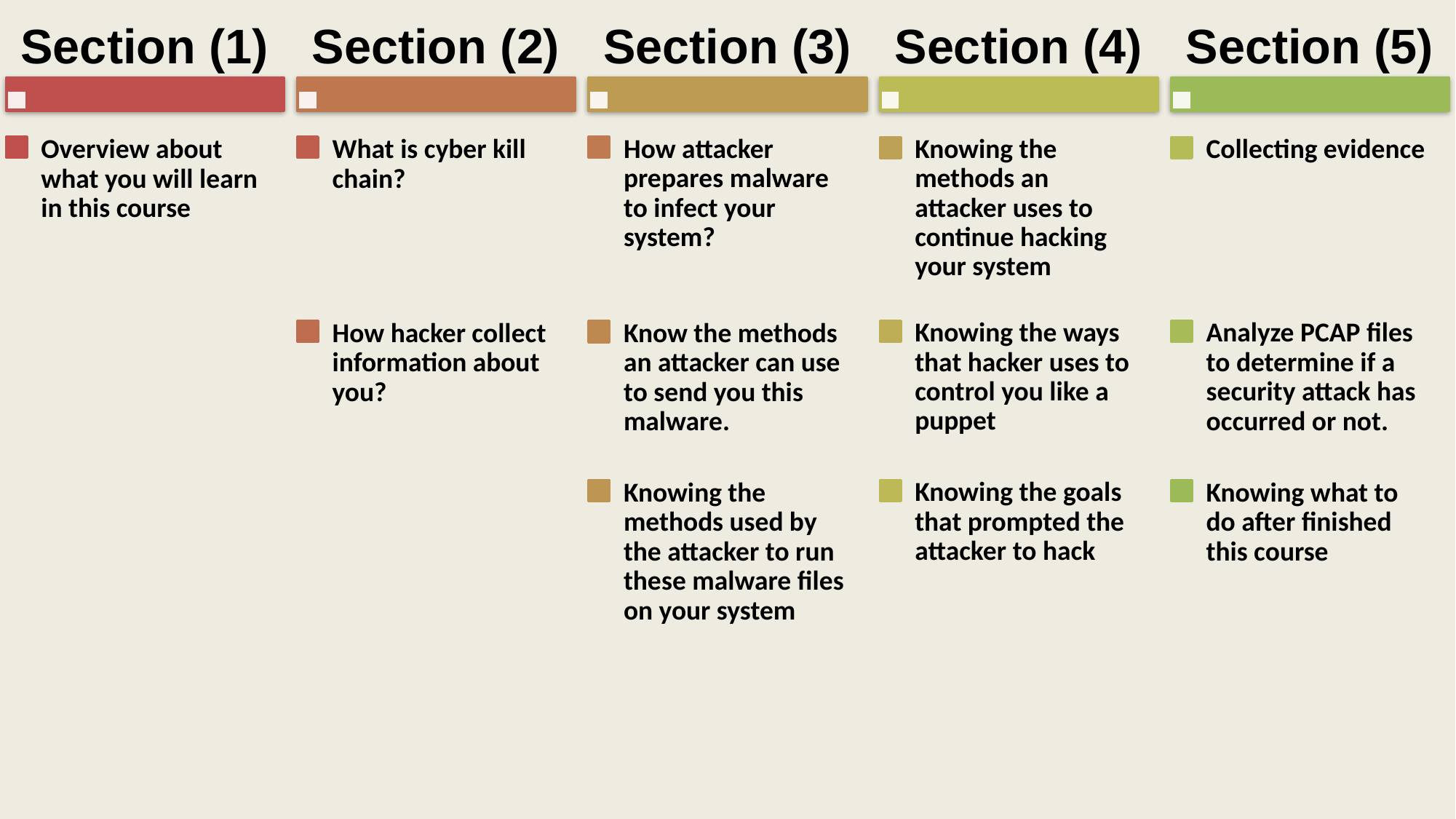

Section (1)
Overview about what you will learn in this course
Section (2)
What is cyber kill chain?
How hacker collect information about you?
Section (3)
How attacker prepares malware to infect your system?
Know the methods an attacker can use to send you this malware.
Knowing the methods used by the attacker to run these malware files on your system
Section (4)
Knowing the methods an attacker uses to continue hacking your system
Knowing the ways that hacker uses to control you like a puppet
Knowing the goals that prompted the attacker to hack
Section (5)
Collecting evidence
Analyze PCAP files to determine if a security attack has occurred or not.
Knowing what to do after finished this course